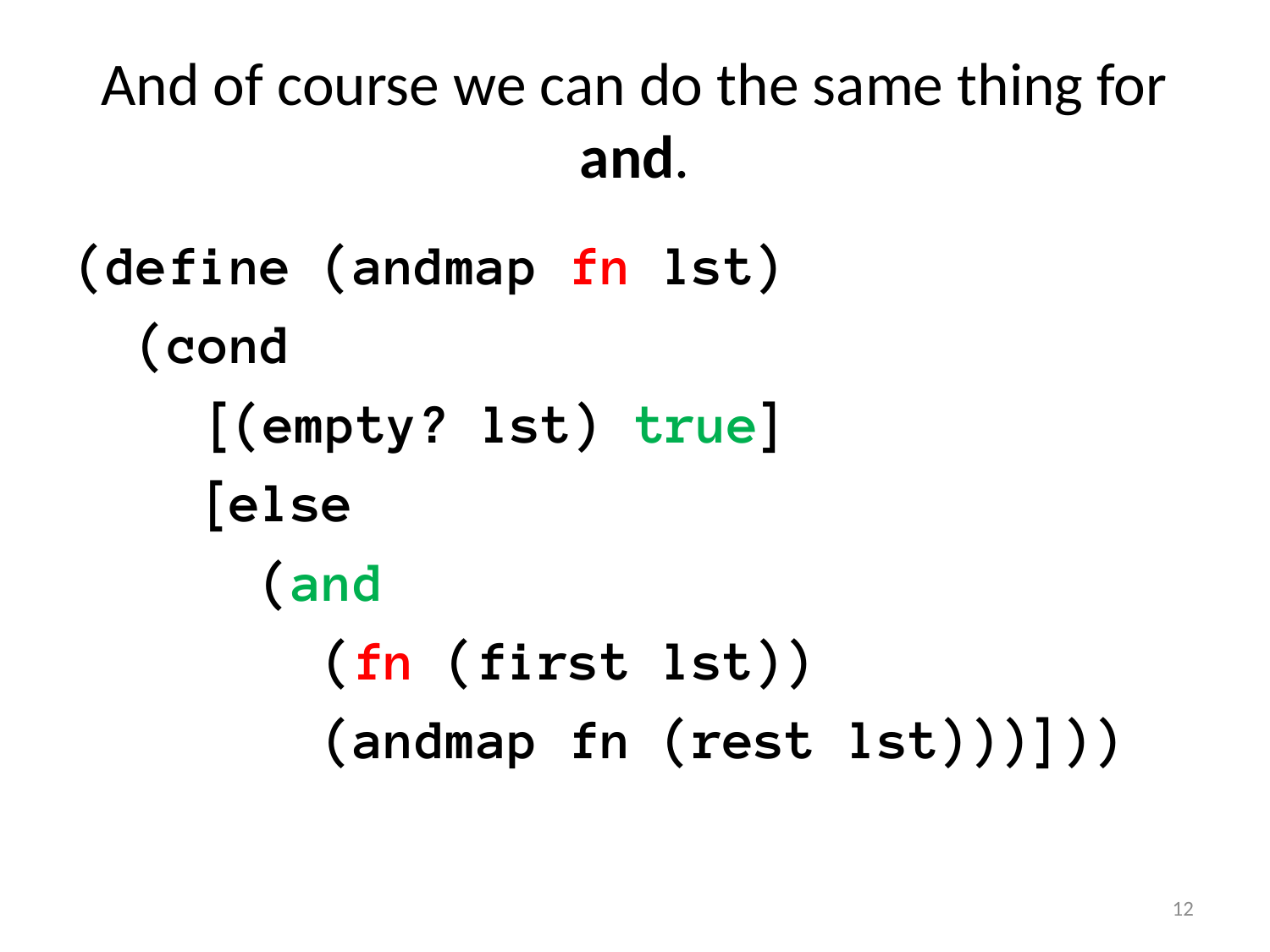

# And of course we can do the same thing for and.
(define (andmap fn lst)
  (cond
	[(empty? lst) true]
    [else
      (and
        (fn (first lst))
        (andmap fn (rest lst)))]))
12